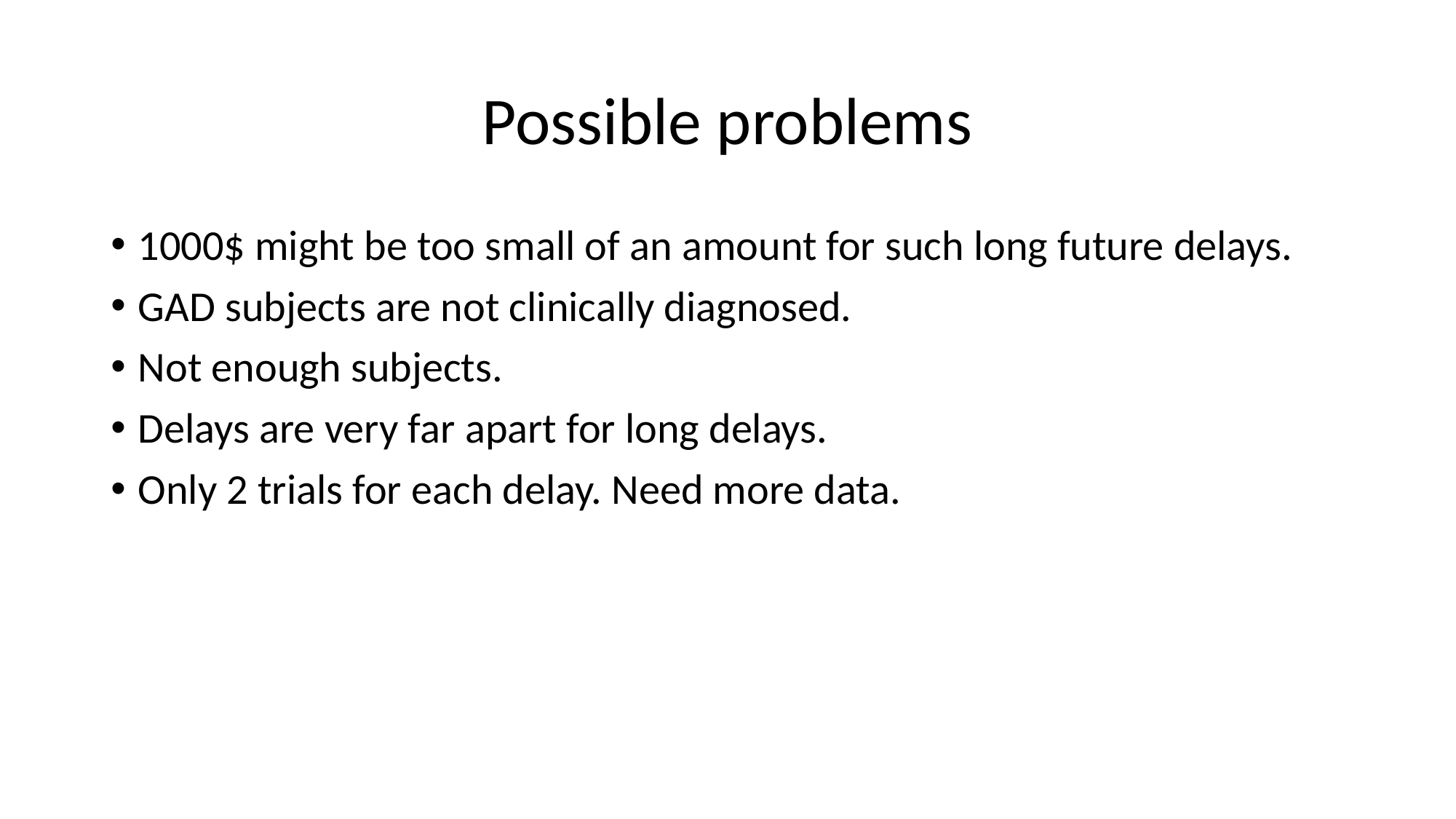

# Possible problems
1000$ might be too small of an amount for such long future delays.
GAD subjects are not clinically diagnosed.
Not enough subjects.
Delays are very far apart for long delays.
Only 2 trials for each delay. Need more data.